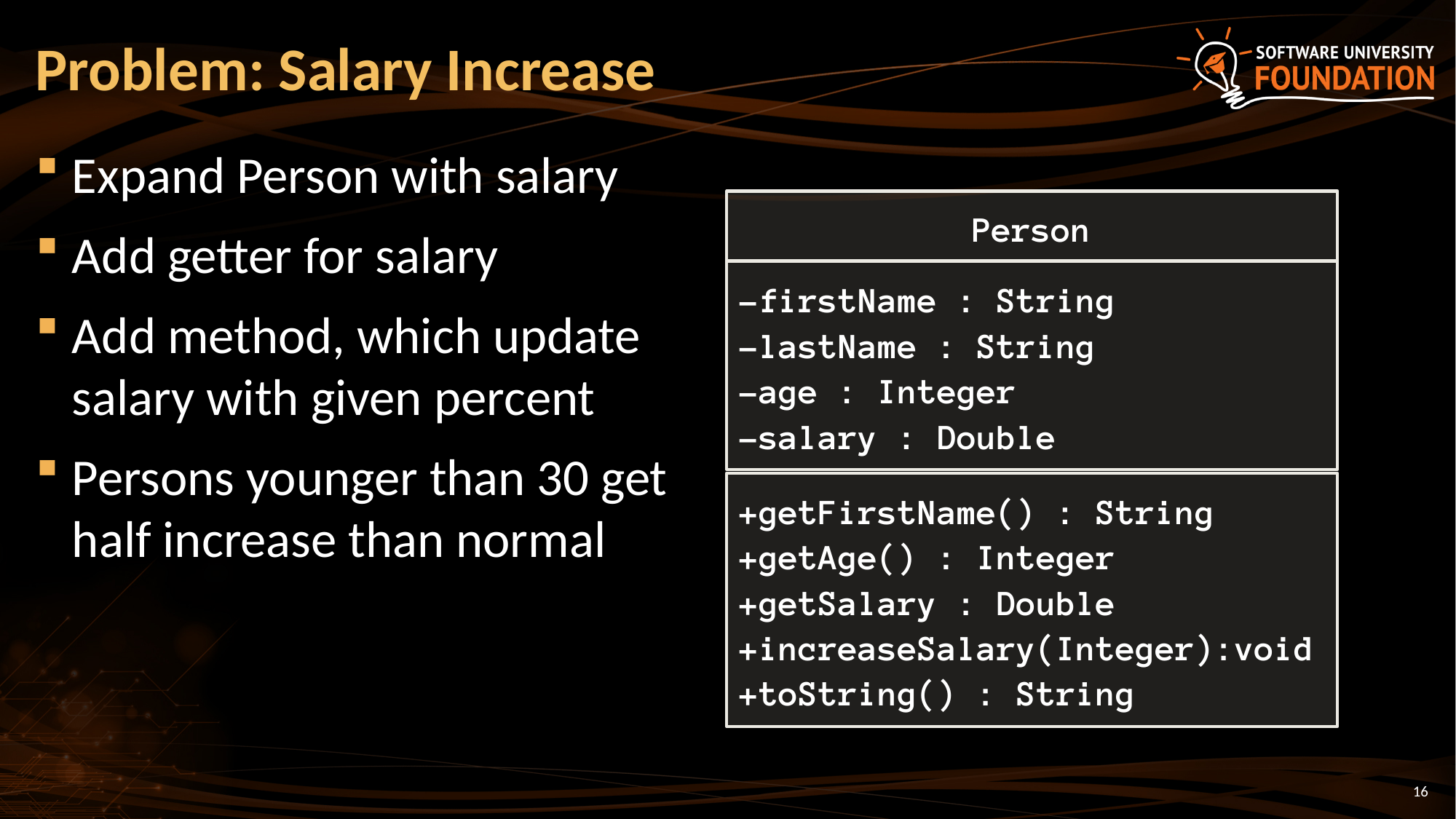

# Problem: Salary Increase
Expand Person with salary
Add getter for salary
Add method, which update
salary with given percent
Persons younger than 30 get
half increase than normal
Person
-firstName : String
-lastName : String
-age : Integer
-salary : Double
+getFirstName() : String
+getAge() : Integer
+getSalary : Double
+increaseSalary(Integer):void
+toString() : String

16